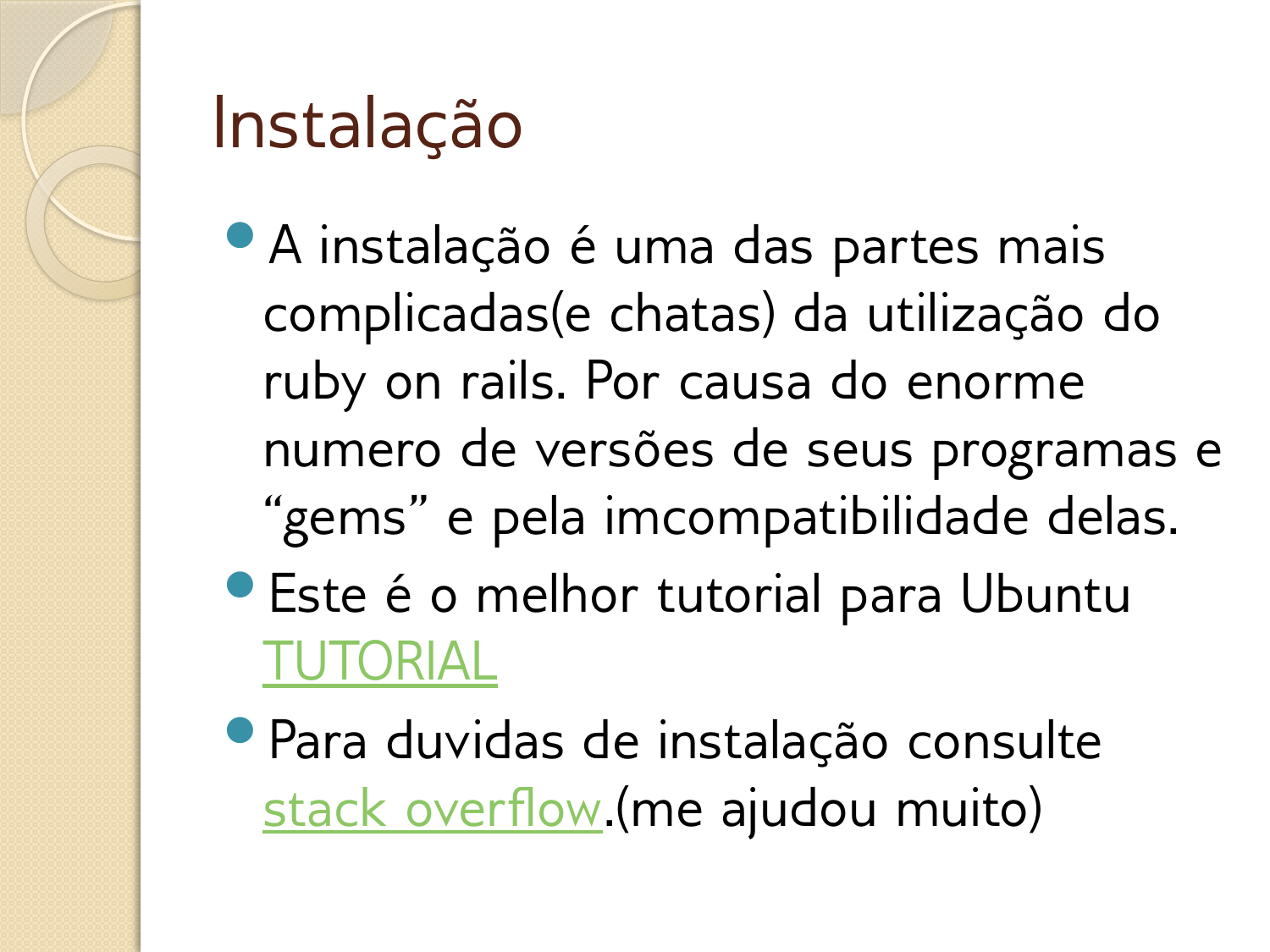

# Instalação
A instalação é uma das partes mais complicadas(e chatas) da utilização do ruby on rails. Por causa do enorme numero de versões de seus programas e “gems” e pela imcompatibilidade delas.
Este é o melhor tutorial para Ubuntu TUTORIAL
Para duvidas de instalação consulte stack overflow.(me ajudou muito)